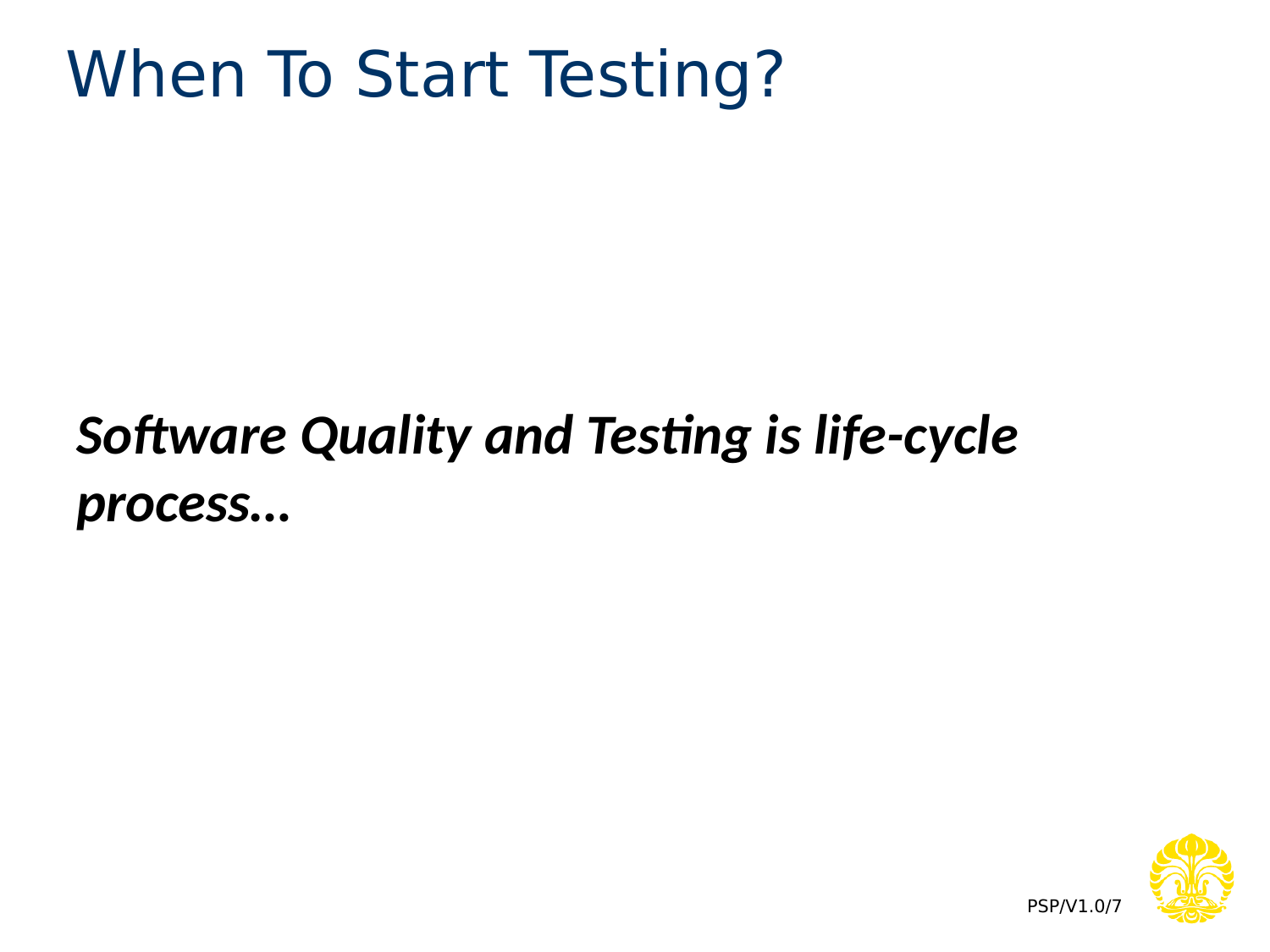

# When To Start Testing?

Software Quality and Testing is life-cycle process…